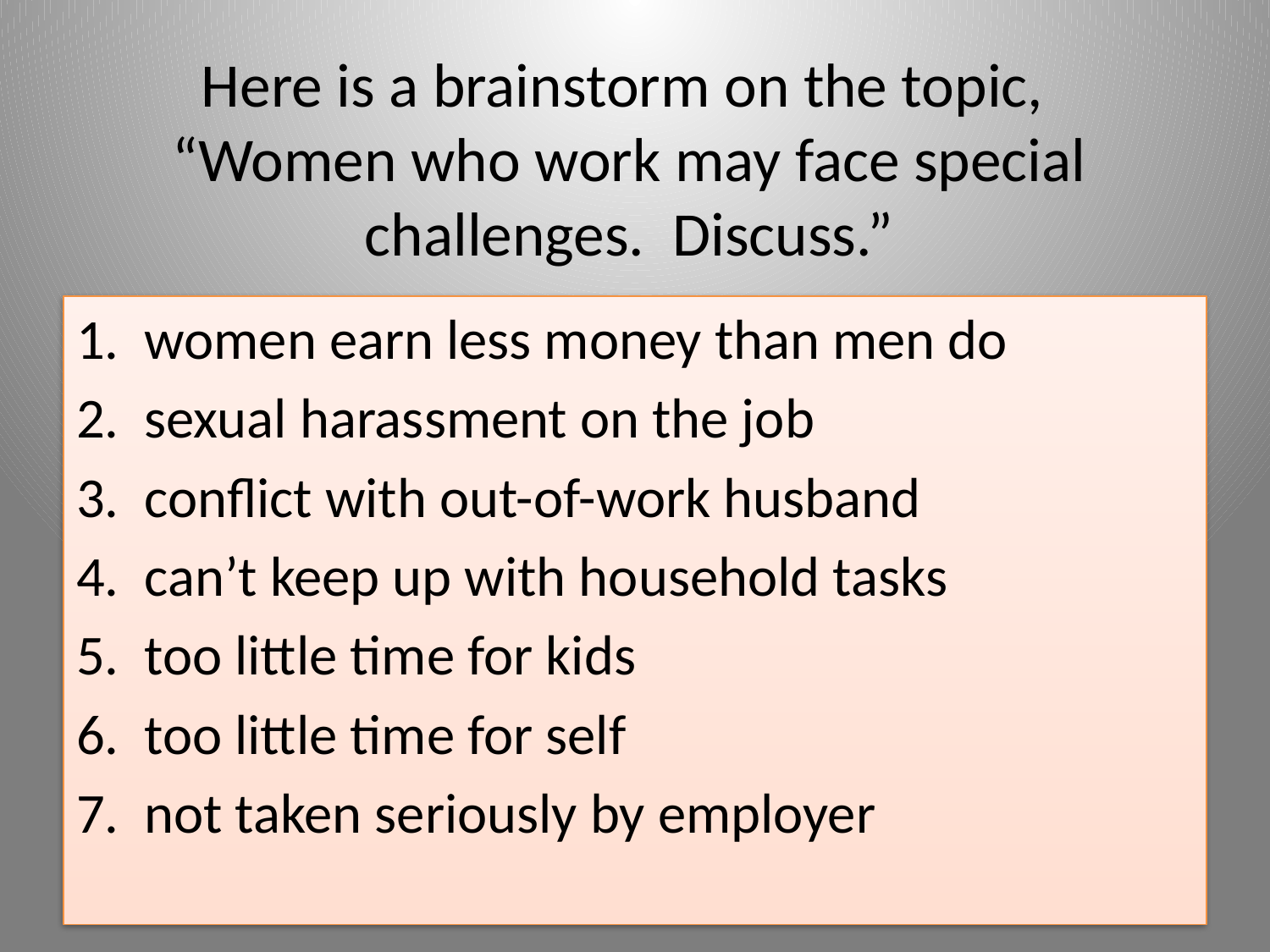

# Here is a brainstorm on the topic, “Women who work may face special challenges.  Discuss.”
1.  women earn less money than men do
2.  sexual harassment on the job
3.  conflict with out-of-work husband
4.  can’t keep up with household tasks
5.  too little time for kids
6.  too little time for self
7.  not taken seriously by employer